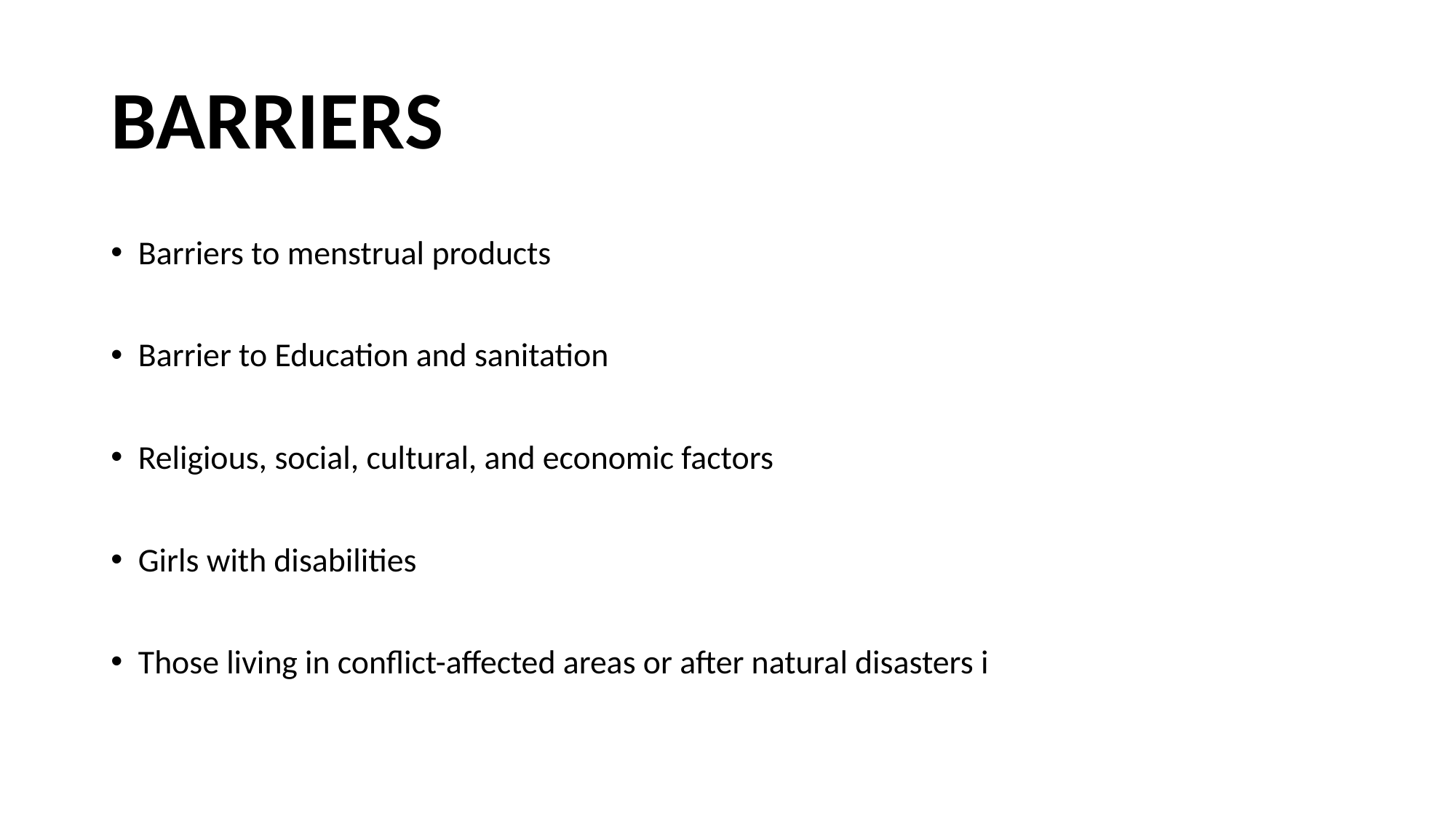

# BARRIERS
Barriers to menstrual products

Barrier to Education and sanitation

Religious, social, cultural, and economic factors

Girls with disabilities

Those living in conflict-affected areas or after natural disasters i